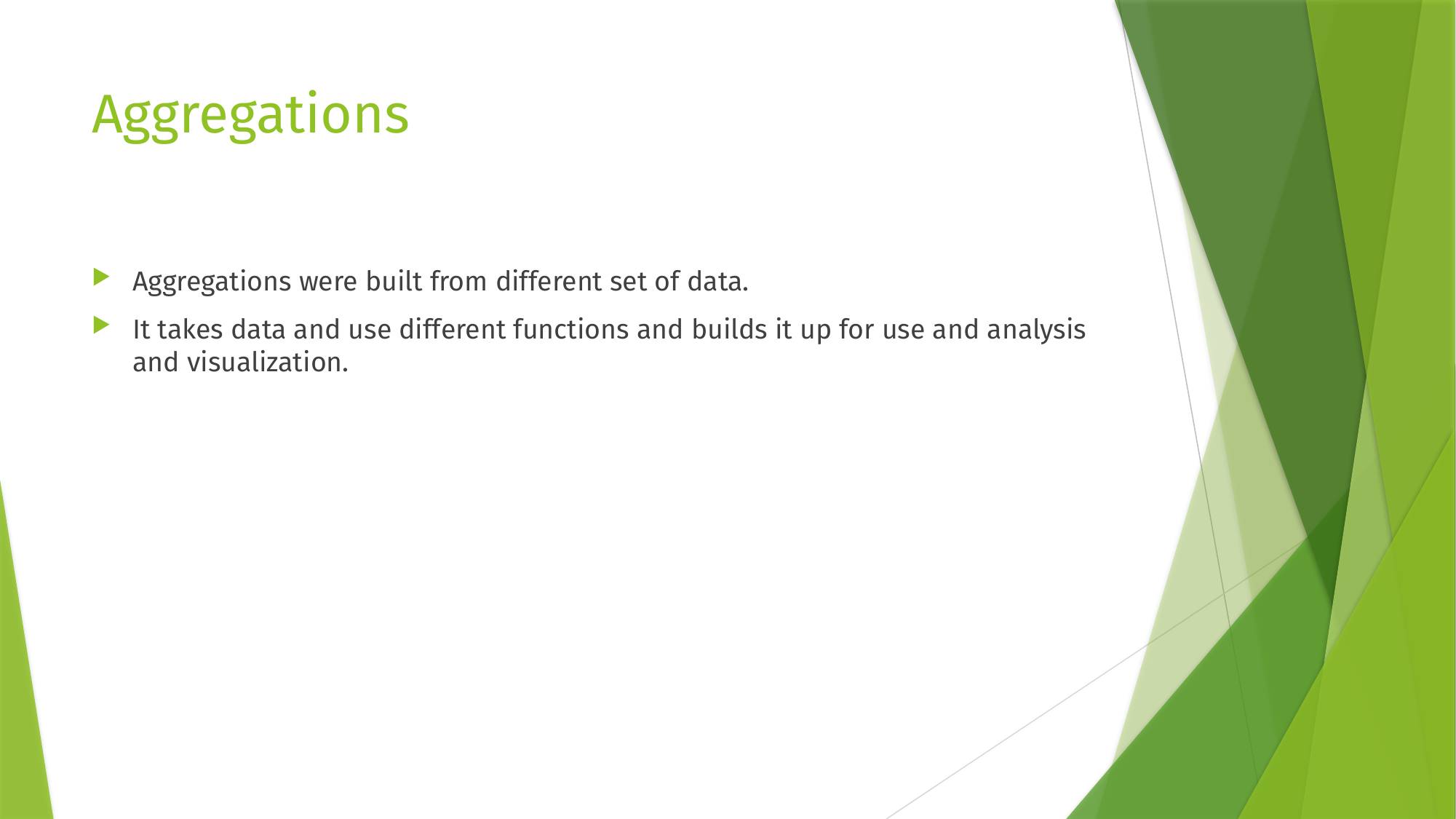

# Aggregations
Aggregations were built from different set of data.
It takes data and use different functions and builds it up for use and analysis and visualization.